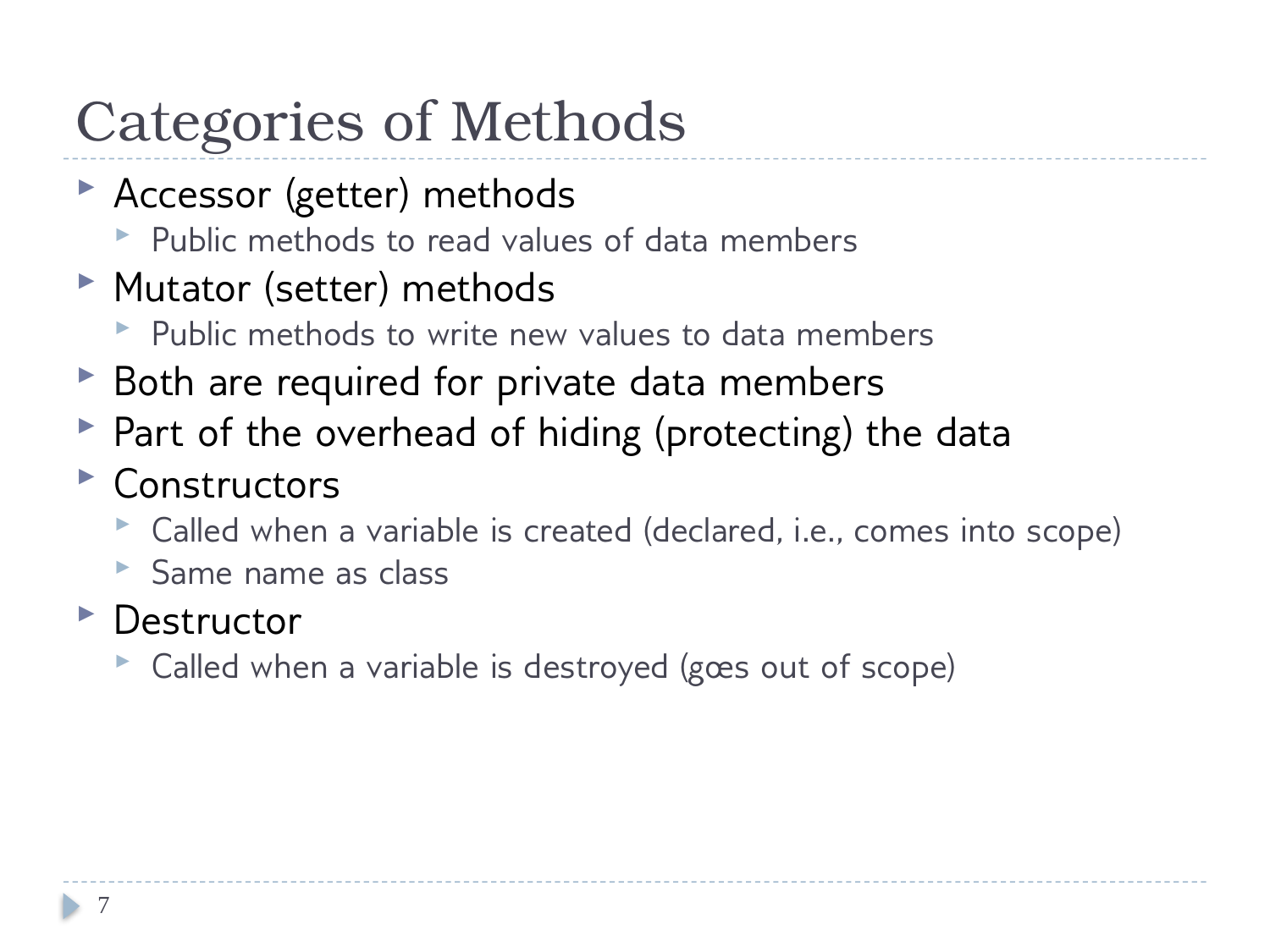

# Categories of Methods
Accessor (getter) methods
Public methods to read values of data members
Mutator (setter) methods
Public methods to write new values to data members
Both are required for private data members
Part of the overhead of hiding (protecting) the data
Constructors
Called when a variable is created (declared, i.e., comes into scope)
Same name as class
Destructor
Called when a variable is destroyed (goes out of scope)

7